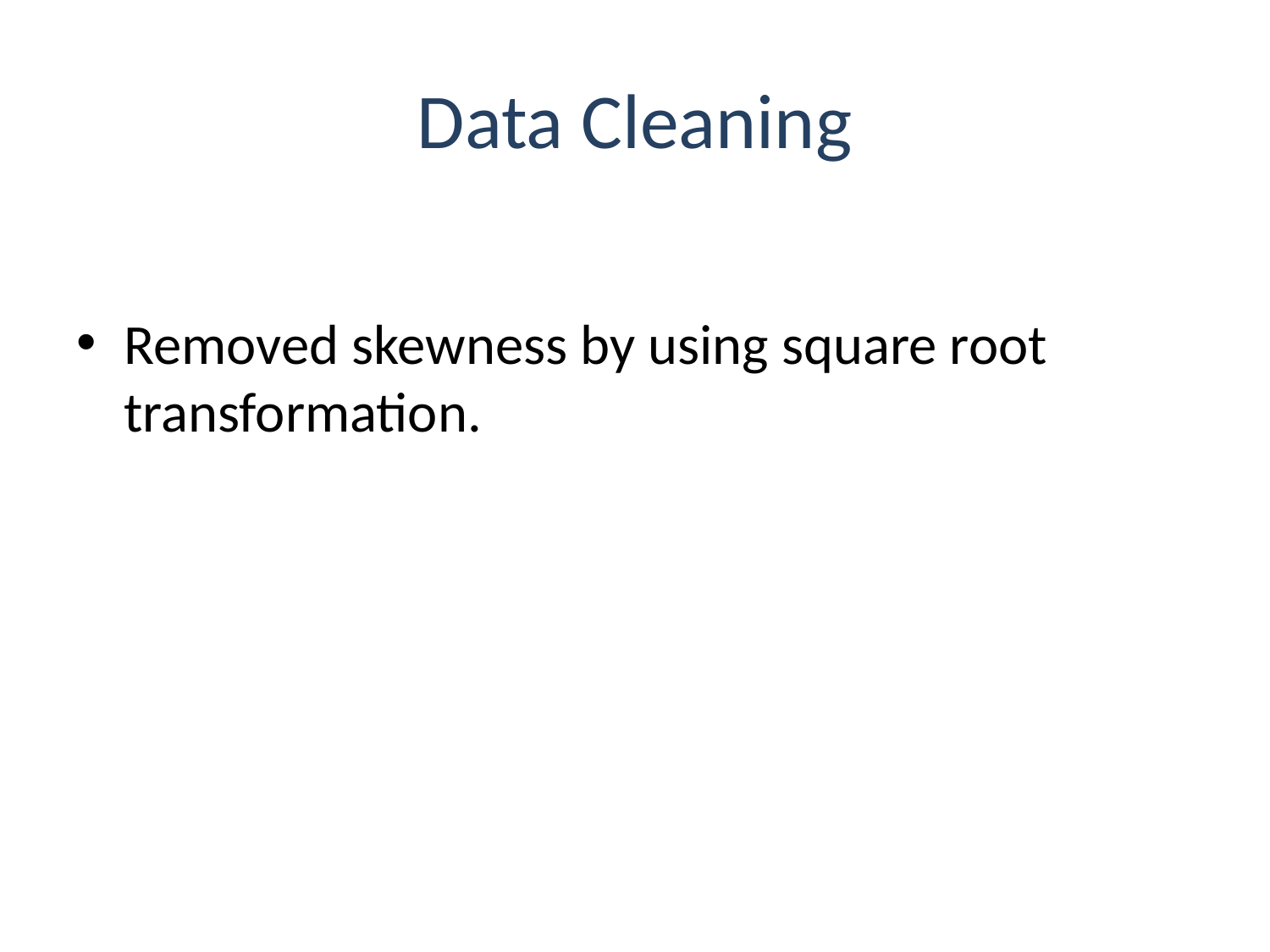

# Data Cleaning

Removed skewness by using square root transformation.